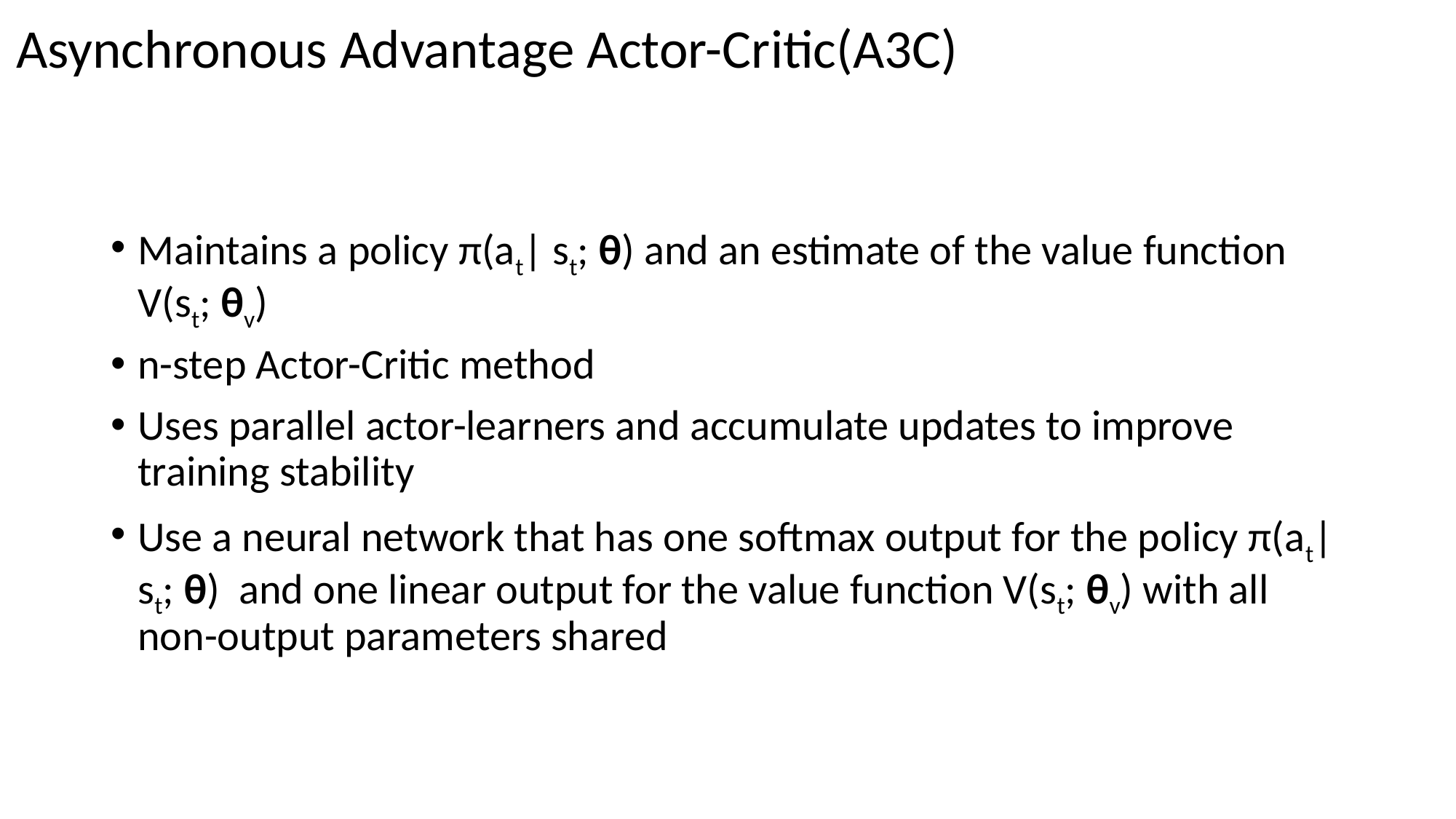

Asynchronous Advantage Actor-Critic(A3C)
Maintains a policy π(at| st; θ) and an estimate of the value function V(st; θv)
n-step Actor-Critic method
Uses parallel actor-learners and accumulate updates to improve training stability
Use a neural network that has one softmax output for the policy π(at| st; θ)  and one linear output for the value function V(st; θv) with all non-output parameters shared